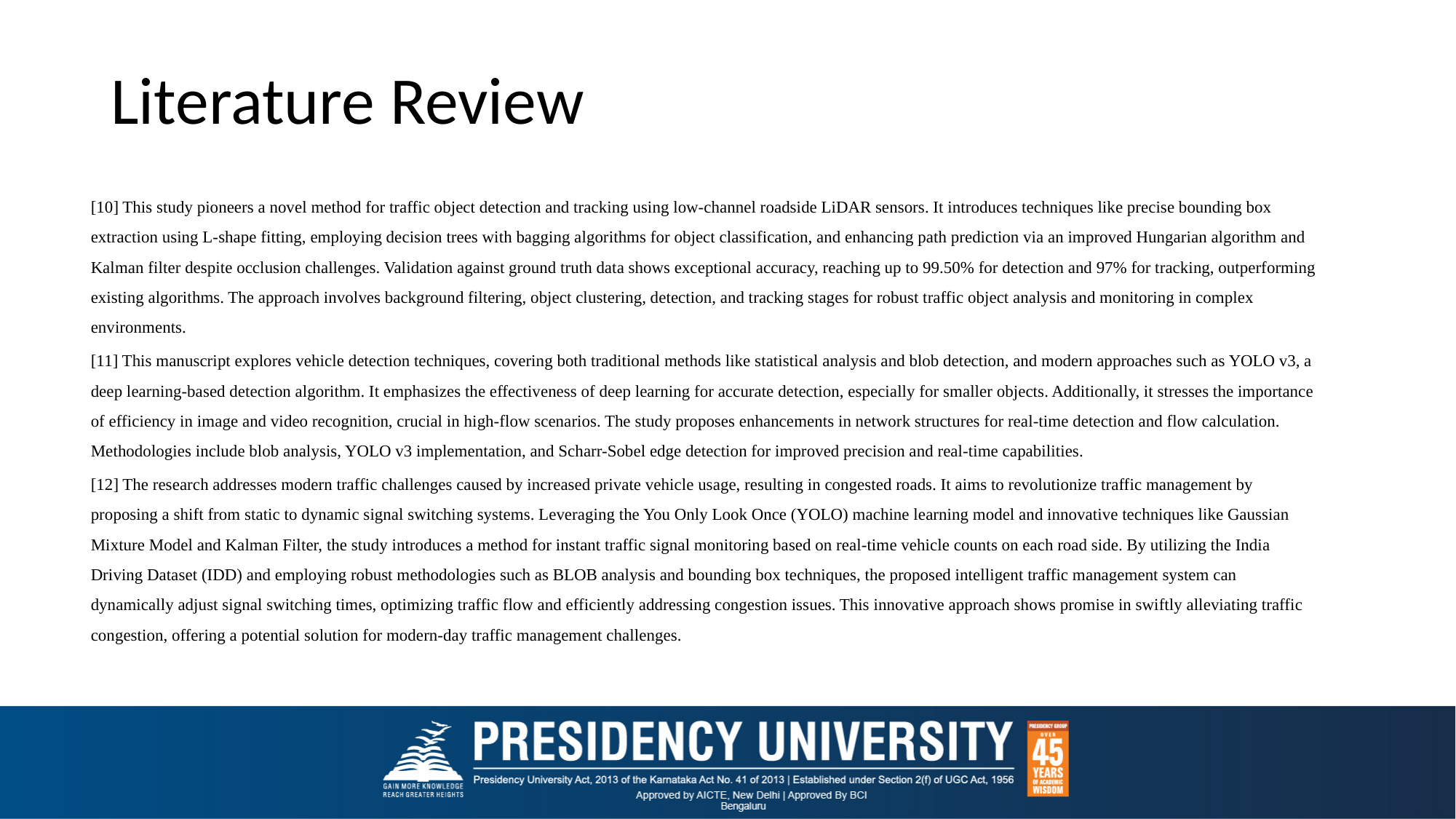

# Literature Review
[10] This study pioneers a novel method for traffic object detection and tracking using low-channel roadside LiDAR sensors. It introduces techniques like precise bounding box extraction using L-shape fitting, employing decision trees with bagging algorithms for object classification, and enhancing path prediction via an improved Hungarian algorithm and Kalman filter despite occlusion challenges. Validation against ground truth data shows exceptional accuracy, reaching up to 99.50% for detection and 97% for tracking, outperforming existing algorithms. The approach involves background filtering, object clustering, detection, and tracking stages for robust traffic object analysis and monitoring in complex environments.
[11] This manuscript explores vehicle detection techniques, covering both traditional methods like statistical analysis and blob detection, and modern approaches such as YOLO v3, a deep learning-based detection algorithm. It emphasizes the effectiveness of deep learning for accurate detection, especially for smaller objects. Additionally, it stresses the importance of efficiency in image and video recognition, crucial in high-flow scenarios. The study proposes enhancements in network structures for real-time detection and flow calculation. Methodologies include blob analysis, YOLO v3 implementation, and Scharr-Sobel edge detection for improved precision and real-time capabilities.
[12] The research addresses modern traffic challenges caused by increased private vehicle usage, resulting in congested roads. It aims to revolutionize traffic management by proposing a shift from static to dynamic signal switching systems. Leveraging the You Only Look Once (YOLO) machine learning model and innovative techniques like Gaussian Mixture Model and Kalman Filter, the study introduces a method for instant traffic signal monitoring based on real-time vehicle counts on each road side. By utilizing the India Driving Dataset (IDD) and employing robust methodologies such as BLOB analysis and bounding box techniques, the proposed intelligent traffic management system can dynamically adjust signal switching times, optimizing traffic flow and efficiently addressing congestion issues. This innovative approach shows promise in swiftly alleviating traffic congestion, offering a potential solution for modern-day traffic management challenges.